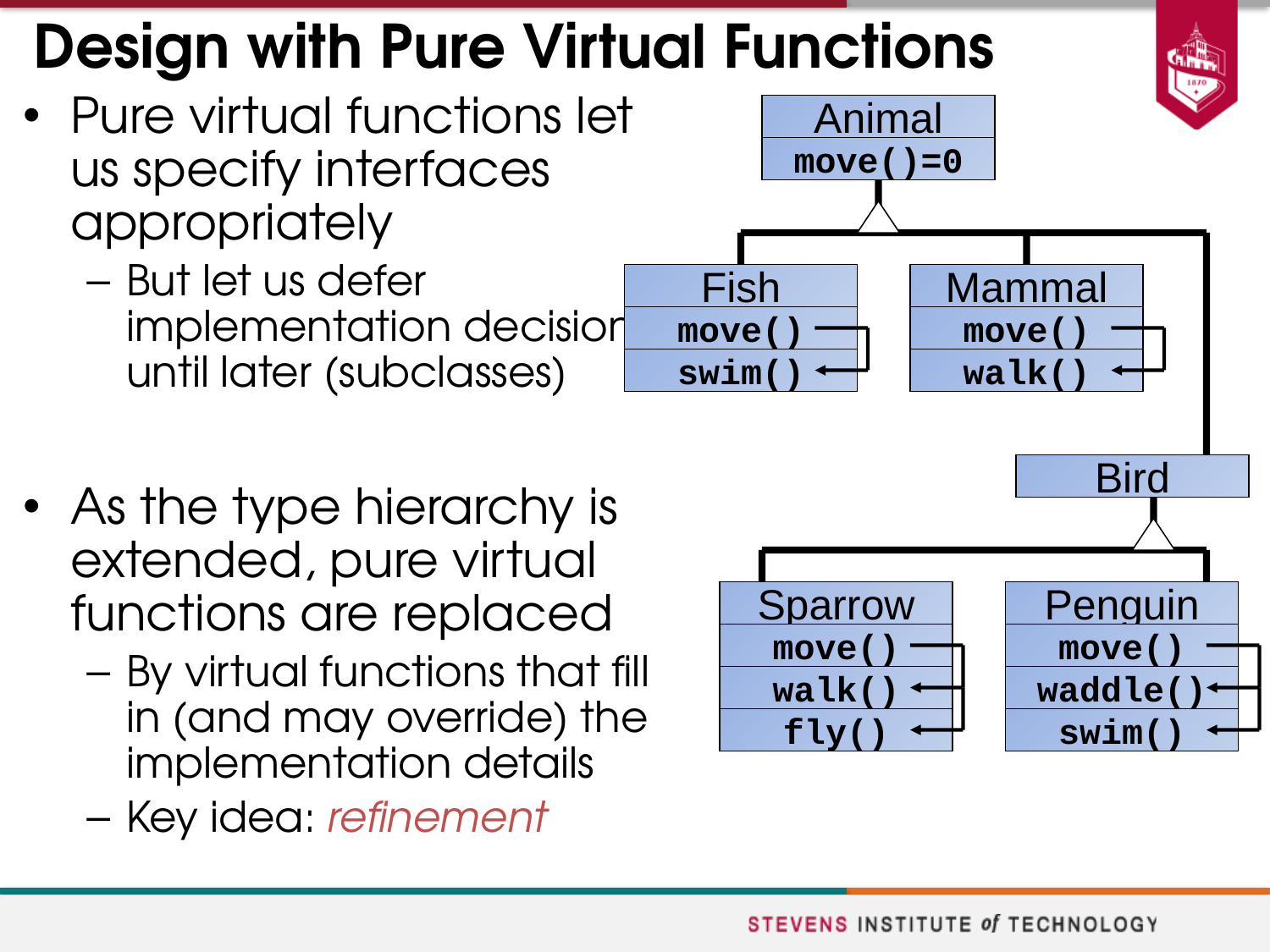

# Design with Pure Virtual Functions
Pure virtual functions let us specify interfaces appropriately
But let us defer implementation decisions until later (subclasses)

As the type hierarchy is extended, pure virtual functions are replaced
By virtual functions that fill in (and may override) the implementation details
Key idea: refinement
Animal
move()=0

Fish
Mammal
move()
move()

swim()
walk()
Bird

Sparrow
Penguin
move()
move()

walk()
waddle()

fly()
swim()